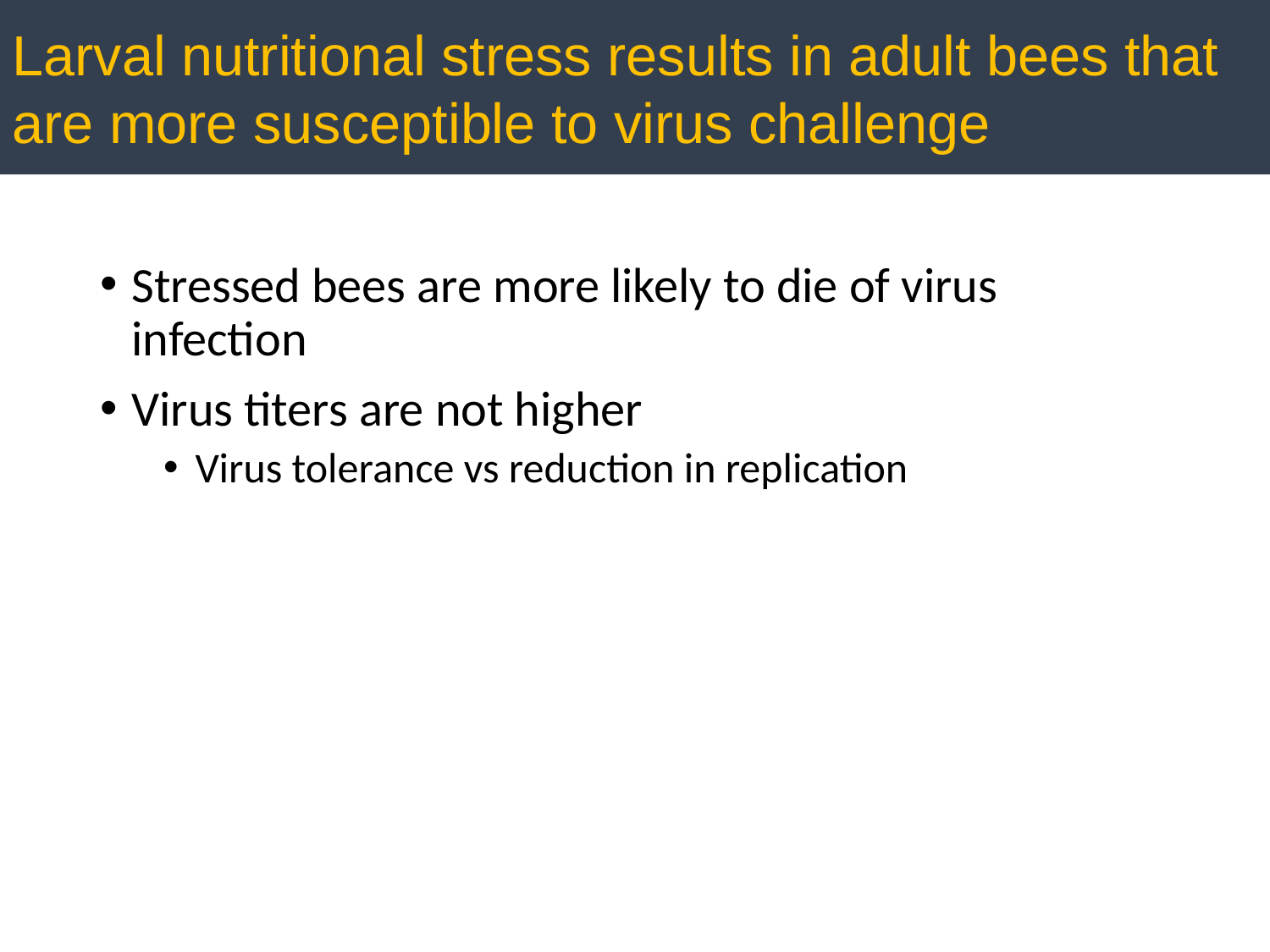

Larval nutritional stress results in adult bees that are more susceptible to virus challenge
# Acute conclucsions
Stressed bees are more likely to die of virus infection
Virus titers are not higher
Virus tolerance vs reduction in replication